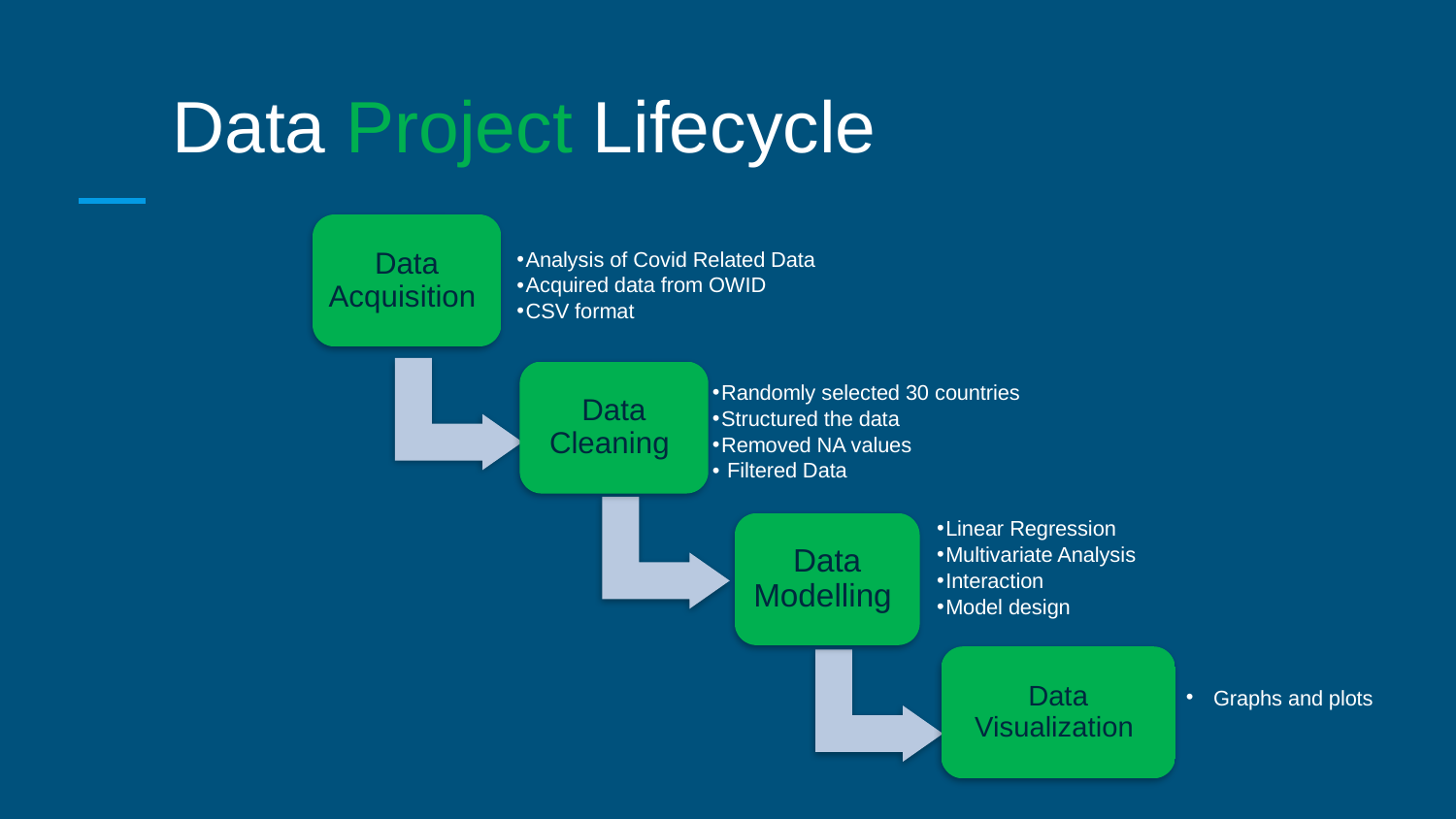

Data Project Lifecycle

Data Acquisition

Analysis of Covid Related Data
Acquired data from OWID
CSV format

Randomly selected 30 countries
Structured the data
Removed NA values
 Filtered Data

Data Cleaning

Linear Regression
Multivariate Analysis
Interaction
Model design

Data Modelling

Data Visualization
Graphs and plots